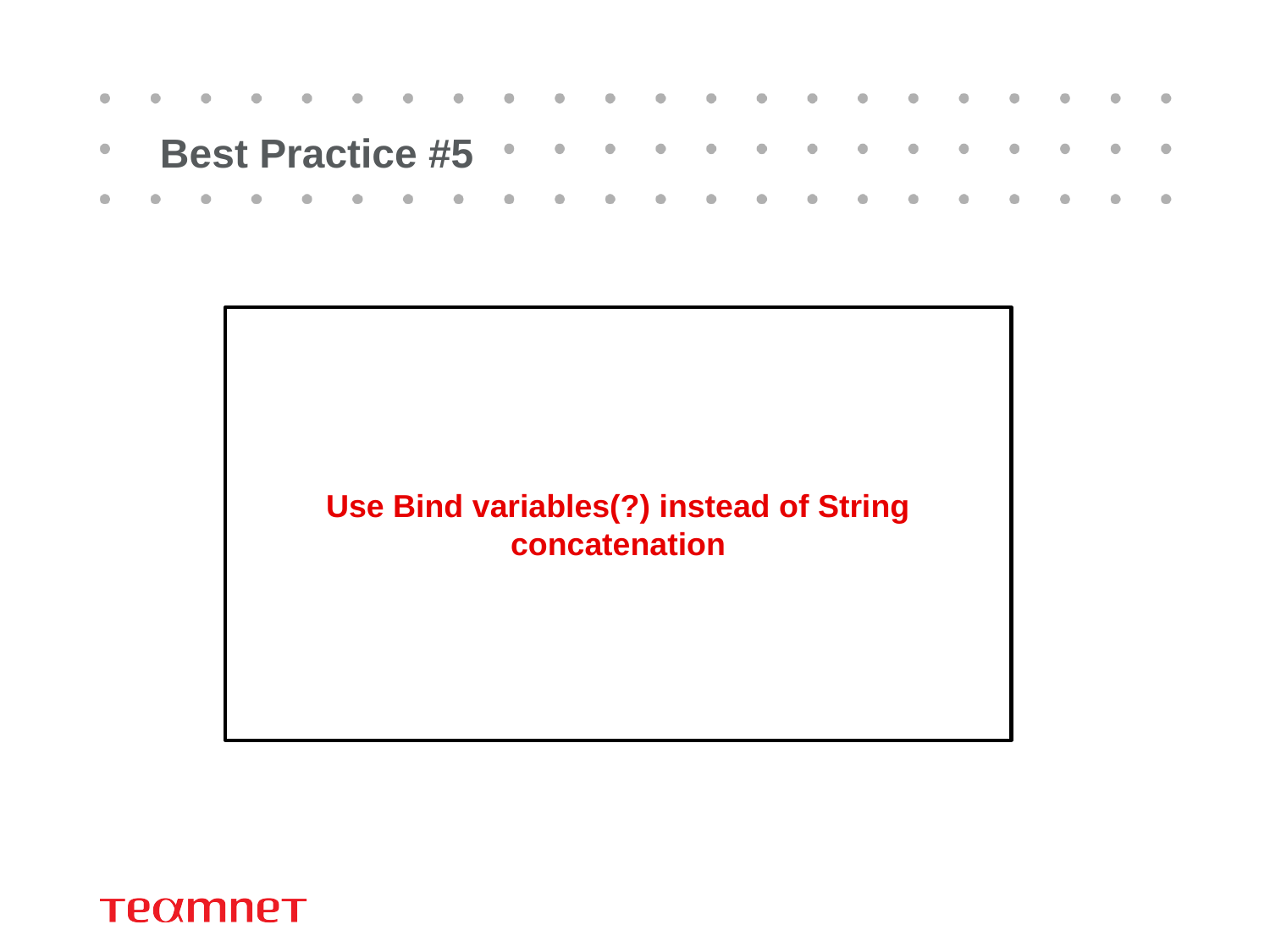

# Best Practice #5
Use Bind variables(?) instead of String concatenation